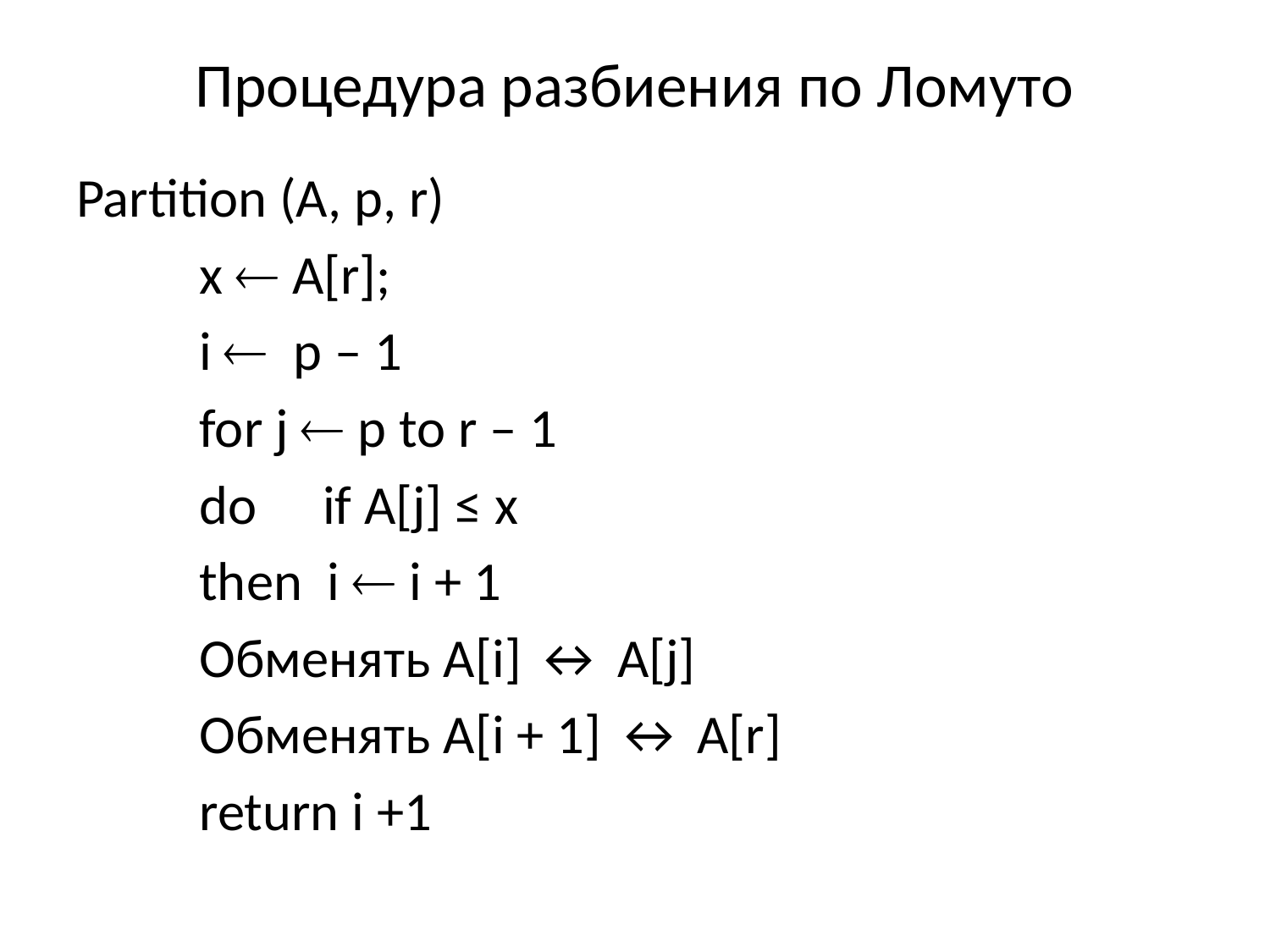

# Процедура разбиения по Ломуто
Partition (A, p, r)
	x ← A[r];
	i ←  p – 1
	for j ← p to r – 1
	do 	if A[j] ≤ x
		then  i ← i + 1
			Обменять А[i] ↔ A[j]
	Обменять А[i + 1] ↔ A[r]
	return i +1